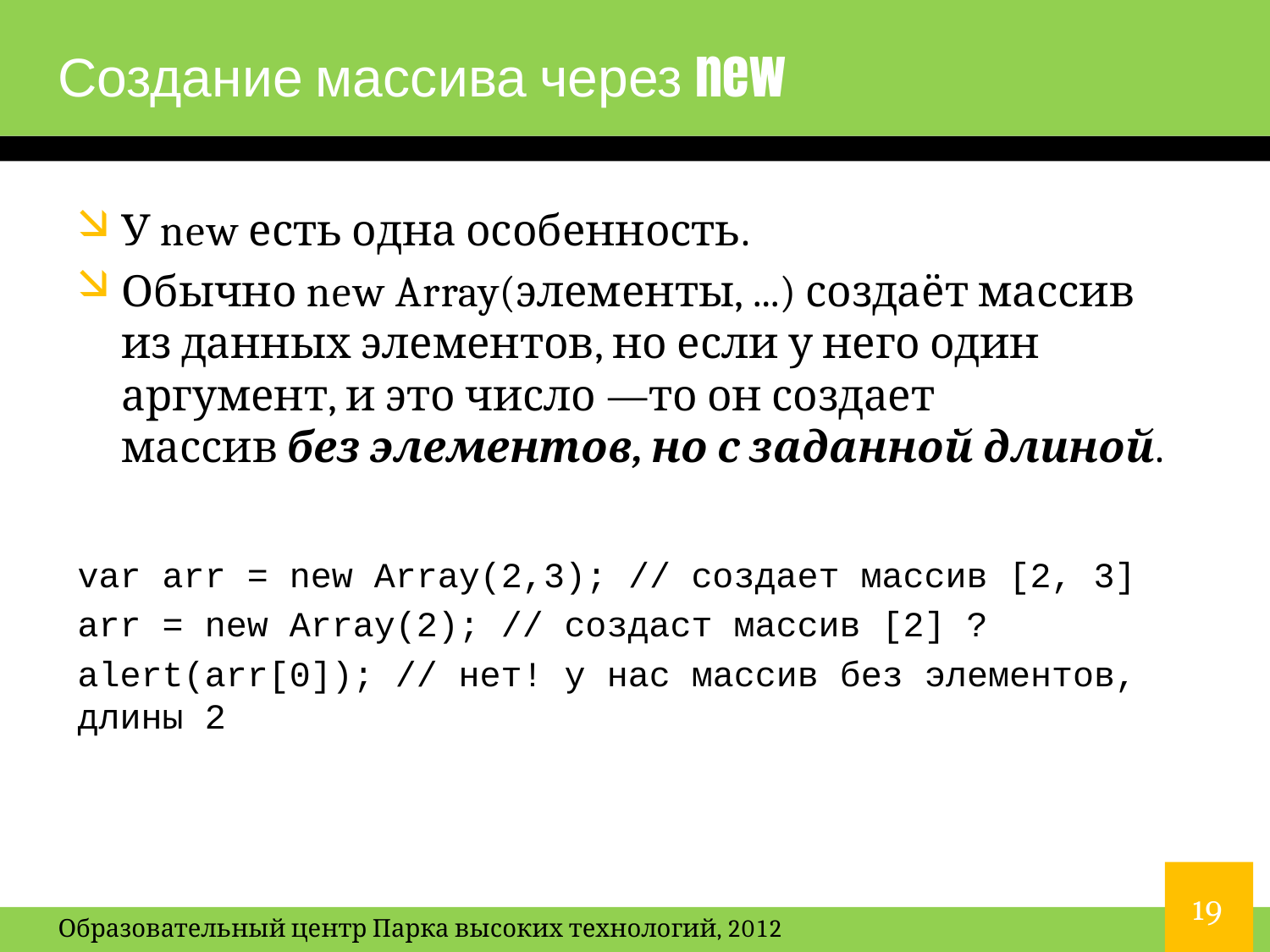

# Создание массива через new
У new есть одна особенность.
Обычно new Array(элементы, ...) создаёт массив из данных элементов, но если у него один аргумент, и это число —то он создает массив без элементов, но с заданной длиной.
var arr = new Array(2,3); // создает массив [2, 3]
arr = new Array(2); // создаст массив [2] ?
alert(arr[0]); // нет! у нас массив без элементов, длины 2
19